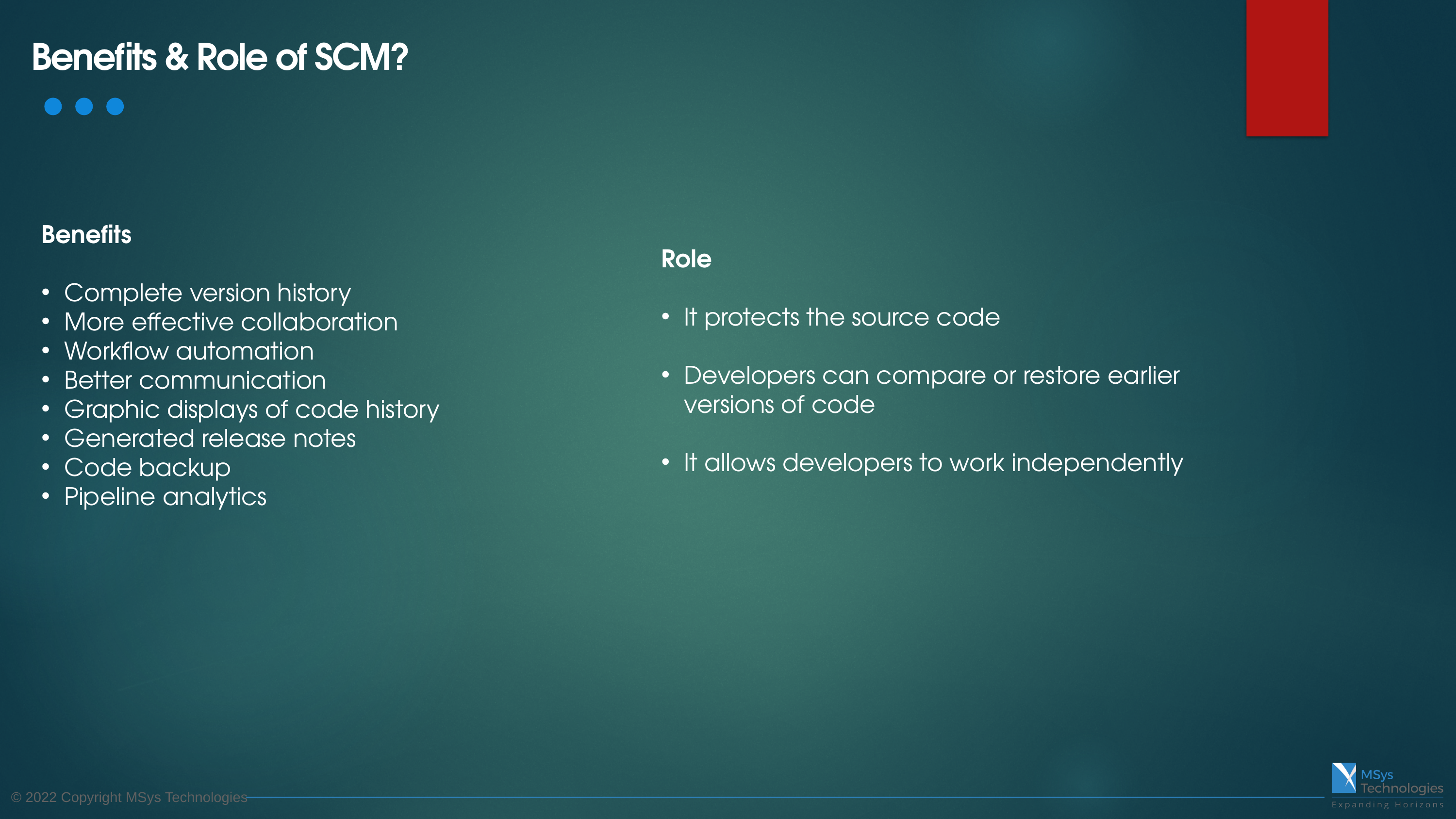

Benefits & Role of SCM?
Benefits

Complete version history
More effective collaboration
Workflow automation
Better communication
Graphic displays of code history
Generated release notes
Code backup
Pipeline analytics
Role

It protects the source code

Developers can compare or restore earlier versions of code

It allows developers to work independently